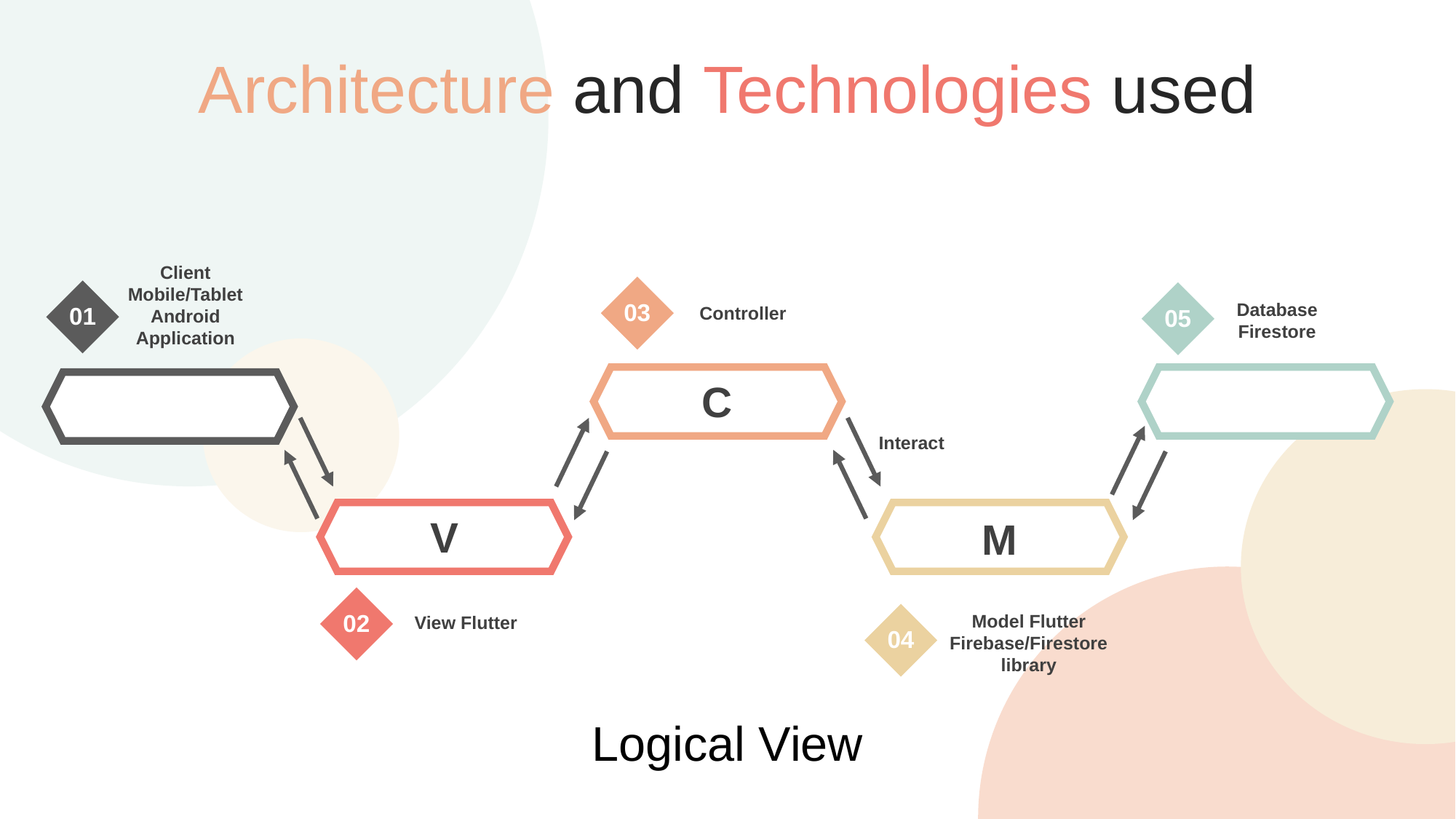

Architecture and Technologies used
Client Mobile/Tablet Android Application

01

03
Controller

Database Firestore

05

C

Interact

02
View Flutter
Text Here

Model Flutter Firebase/Firestore library

04
V
M

Logical View